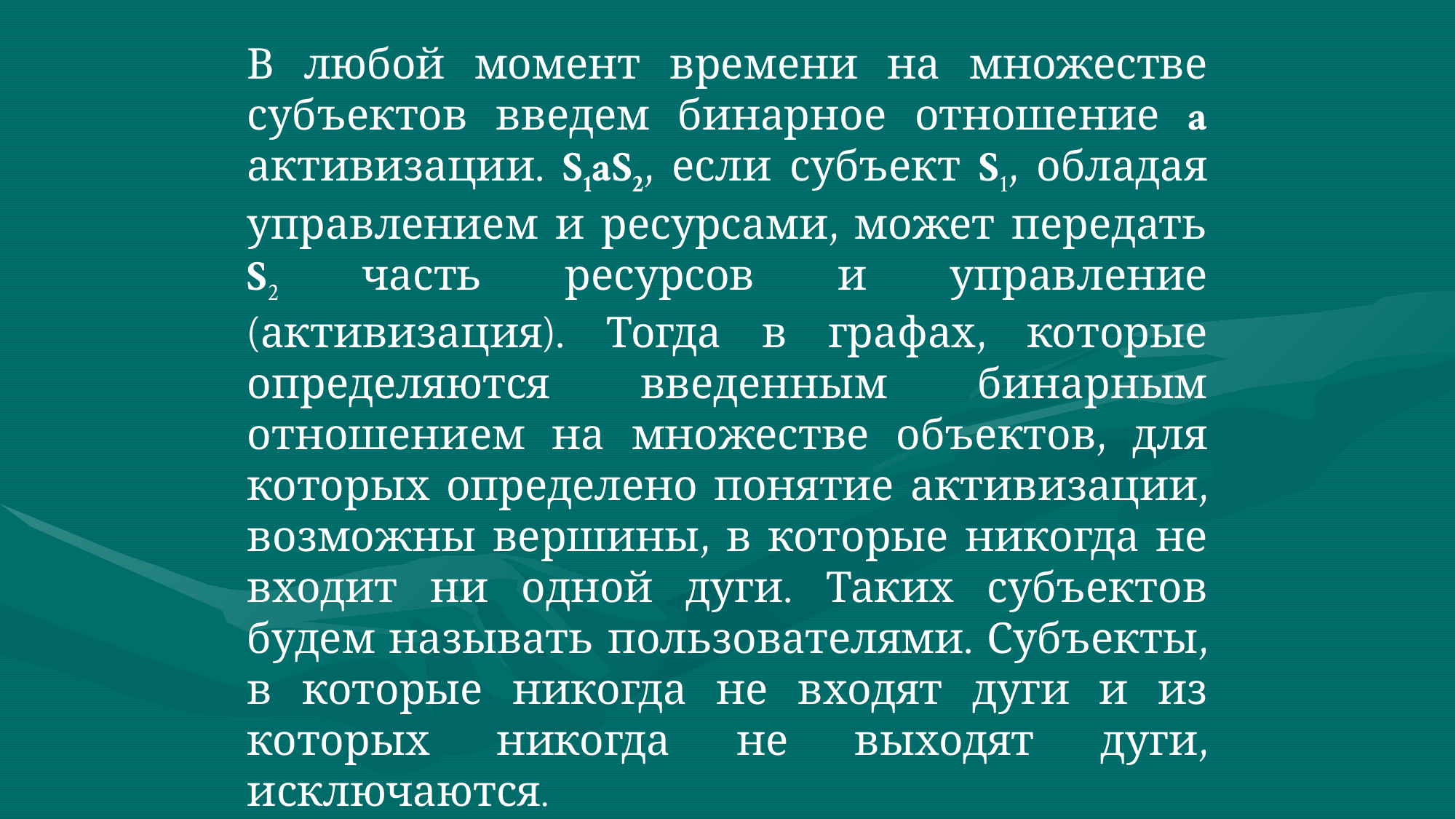

В любой момент времени на множестве субъектов введем бинарное отношение a активизации. S1aS2, если субъект S1, обладая управлением и ресурсами, может передать S2 часть ресурсов и управление (активизация). Тогда в графах, которые определяются введенным бинарным отношением на множестве объектов, для которых определено понятие активизации, возможны вершины, в которые никогда не входит ни одной дуги. Таких субъектов будем называть пользователями. Субъекты, в которые никогда не входят дуги и из которых никогда не выходят дуги, исключаются.
Аксиома. Все вопросы безопасности информации описываются доступами субъектов к объектам.